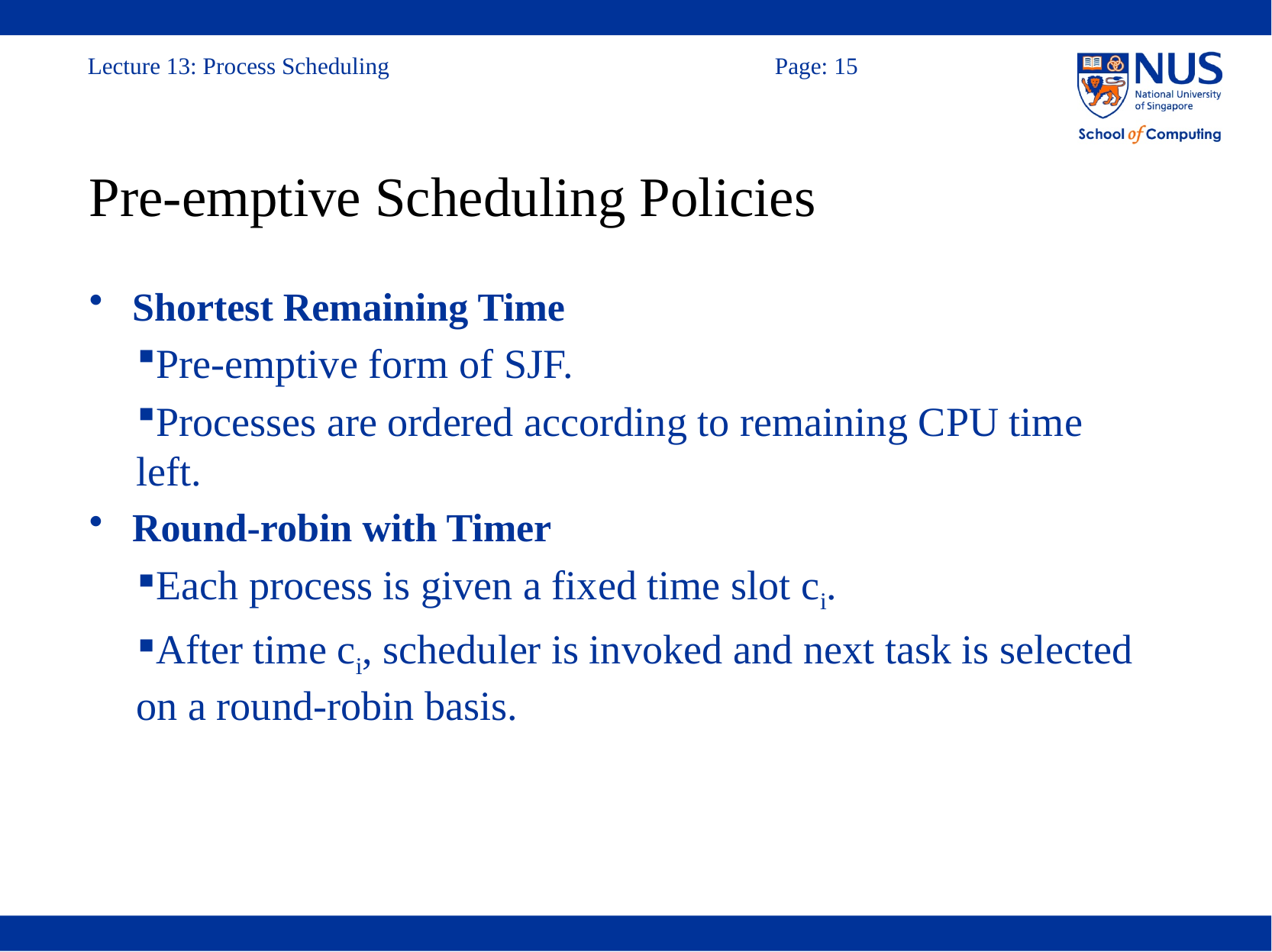

# Pre-emptive Scheduling Policies
Shortest Remaining Time
Pre-emptive form of SJF.
Processes are ordered according to remaining CPU time left.
Round-robin with Timer
Each process is given a fixed time slot ci.
After time ci, scheduler is invoked and next task is selected on a round-robin basis.